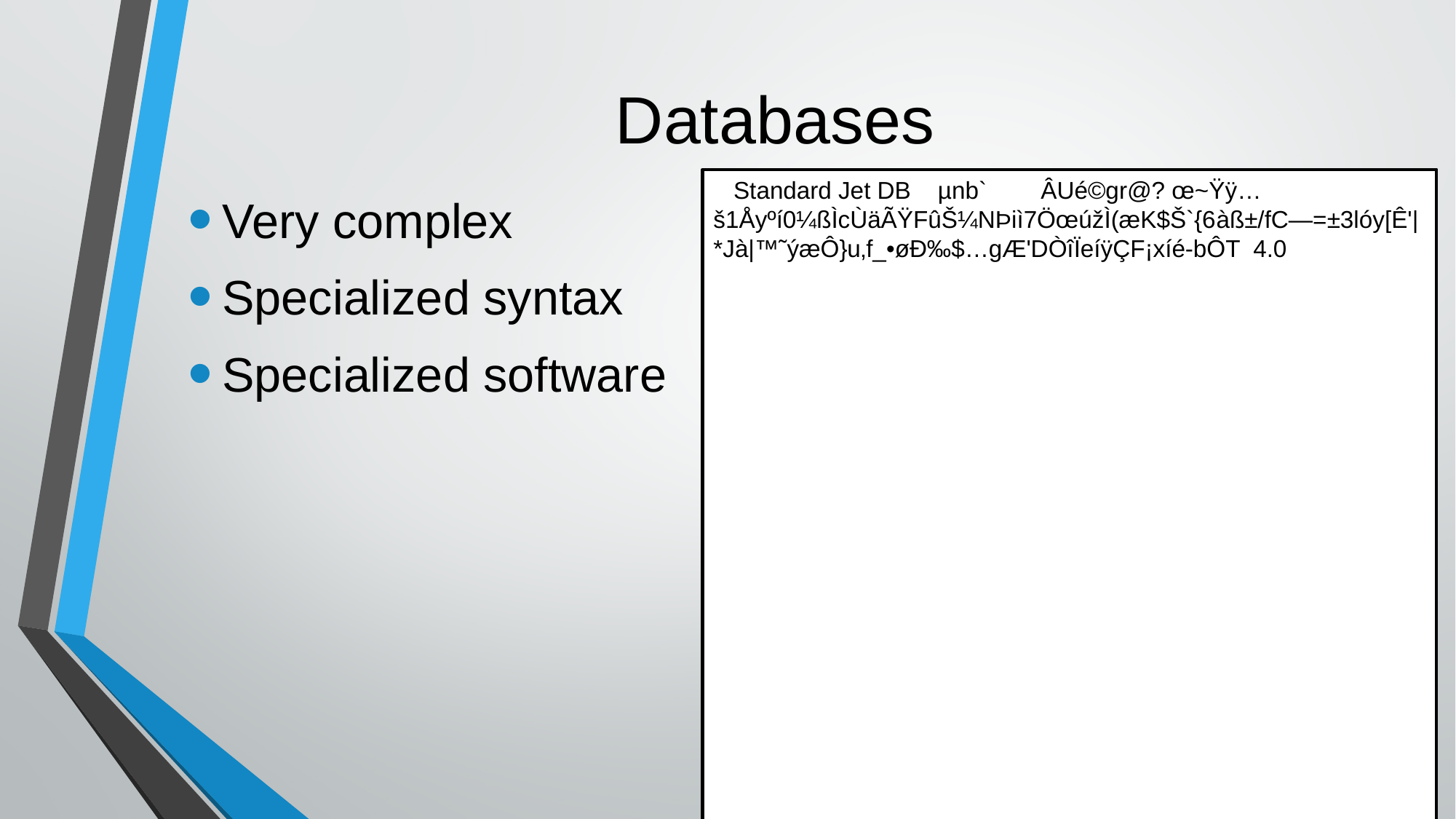

# Databases
   Standard Jet DB    µnb`	ÂUé©gr@? œ~Ÿÿ…š1Åyºí0¼ßÌcÙäÃŸFûŠ¼NÞiì7ÖœúžÌ(æK$Š`{6­àß±/fC—=±3lóy[Ê'|*Jà|™˜ýæÔ}u‚f_•øÐ‰$…gÆ'DÒîÏeíÿÇF¡xíé-bÔT  4.0                                                                                                                                                                                                                                                                                                                                                                                                                                                                                                                                                                                                                                                                                                                                                                                                                                                                                                                                                                                                                                                                                                                                                                                                                                                                                                                                                                                                                                                                                                                                                                                                                                                                                                                                                                                                                                                                                                                                                                                                                                                                                                                                                                                                                                                                                                                                                                                                                                                                                                                                                                                                                                                                                                                                                                                                                                                                                                                                                                                                                                                                                                                                                                                                                                                                                                                                                                                                                                                                                                                                                                                                                                                                                                                                                                                                                               <        “NW0¹¦õ
Î
W
D

¦“l
Very complex
Specialized syntax
Specialized software